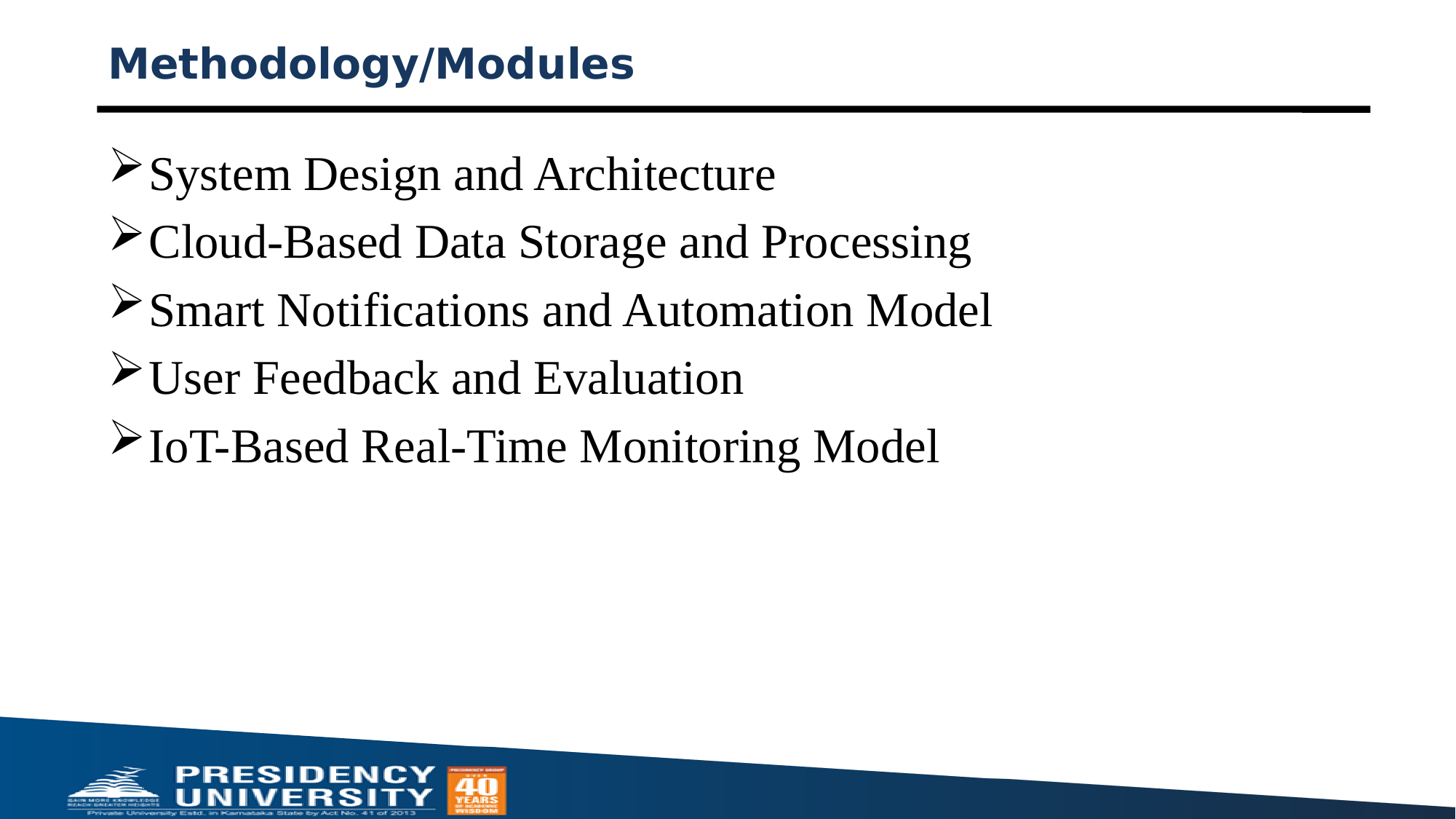

# Methodology/Modules
System Design and Architecture
Cloud-Based Data Storage and Processing
Smart Notifications and Automation Model
User Feedback and Evaluation
IoT-Based Real-Time Monitoring Model